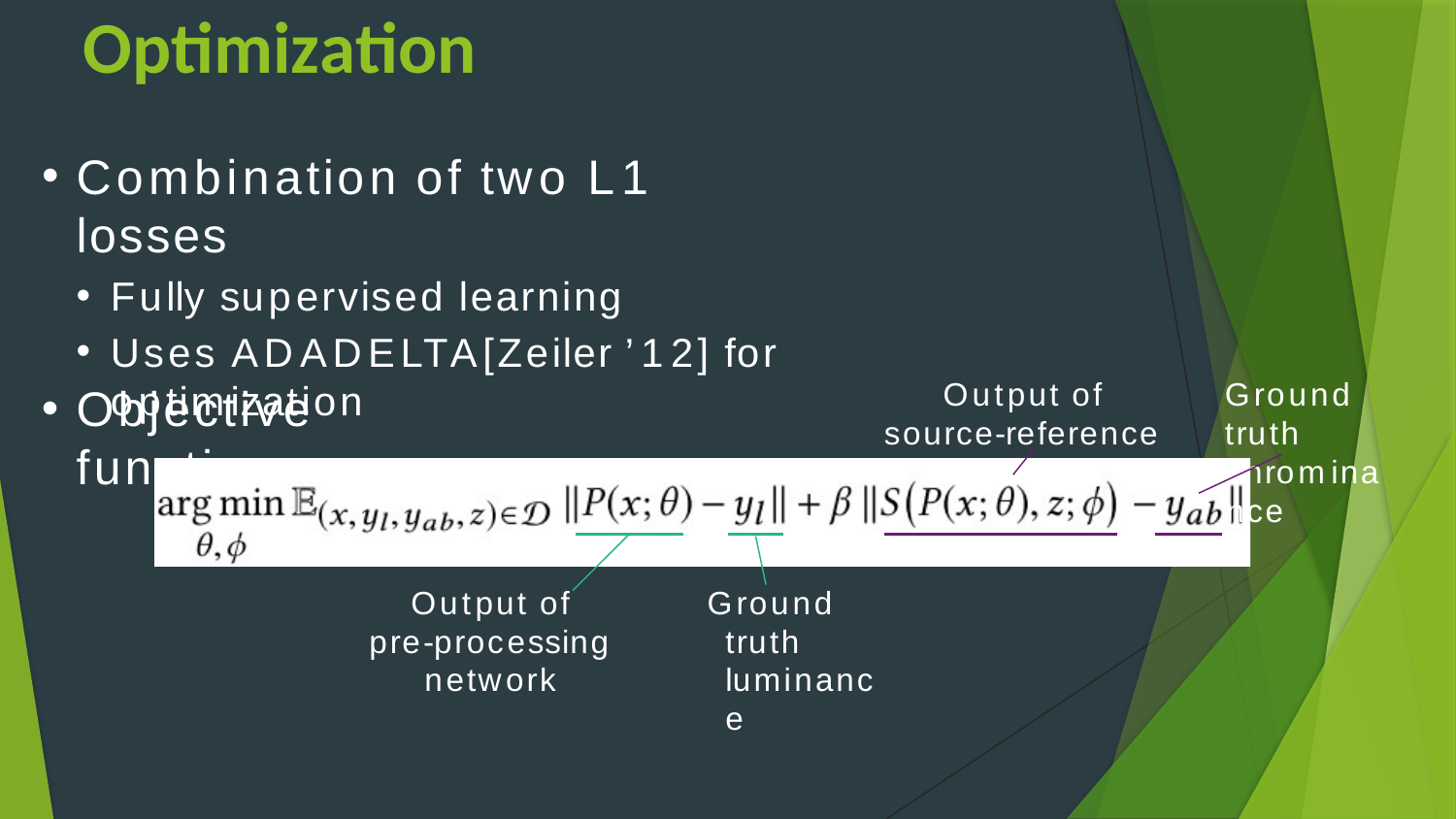

# Optimization
Combination of two L1 losses
Fully supervised learning
Uses ADADELTA[Zeiler ’12] for optimization
Output of
source-reference network
Ground truth
chrominance
Objective function:

Output of
pre-processing network
Ground truth luminance